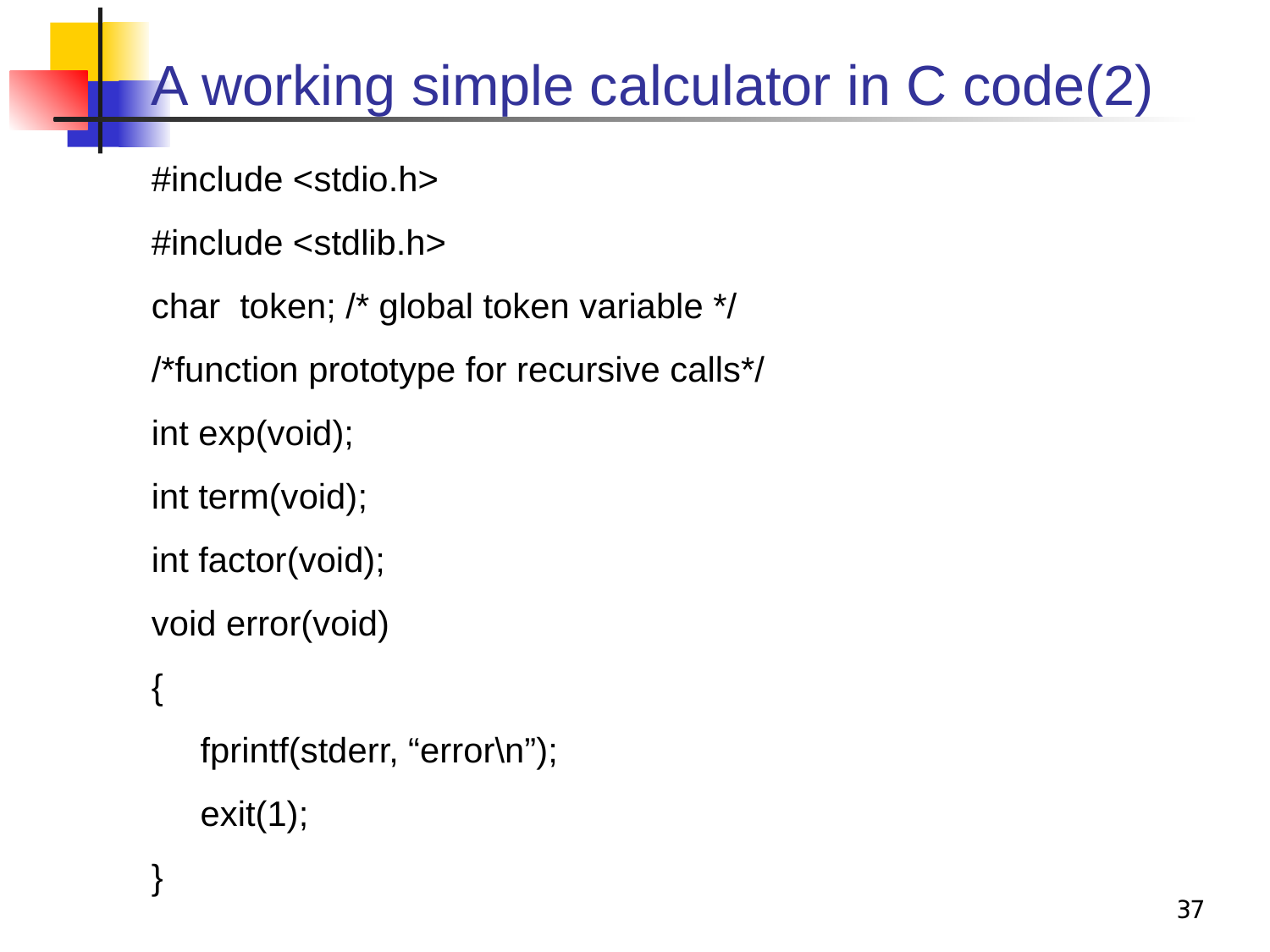

# A working simple calculator in C code(2)
#include <stdio.h>
#include <stdlib.h>
char  token; /* global token variable */
/*function prototype for recursive calls*/
int exp(void);
int term(void);
int factor(void);
void error(void)
{
     fprintf(stderr, “error\n”);
     exit(1);
}
37